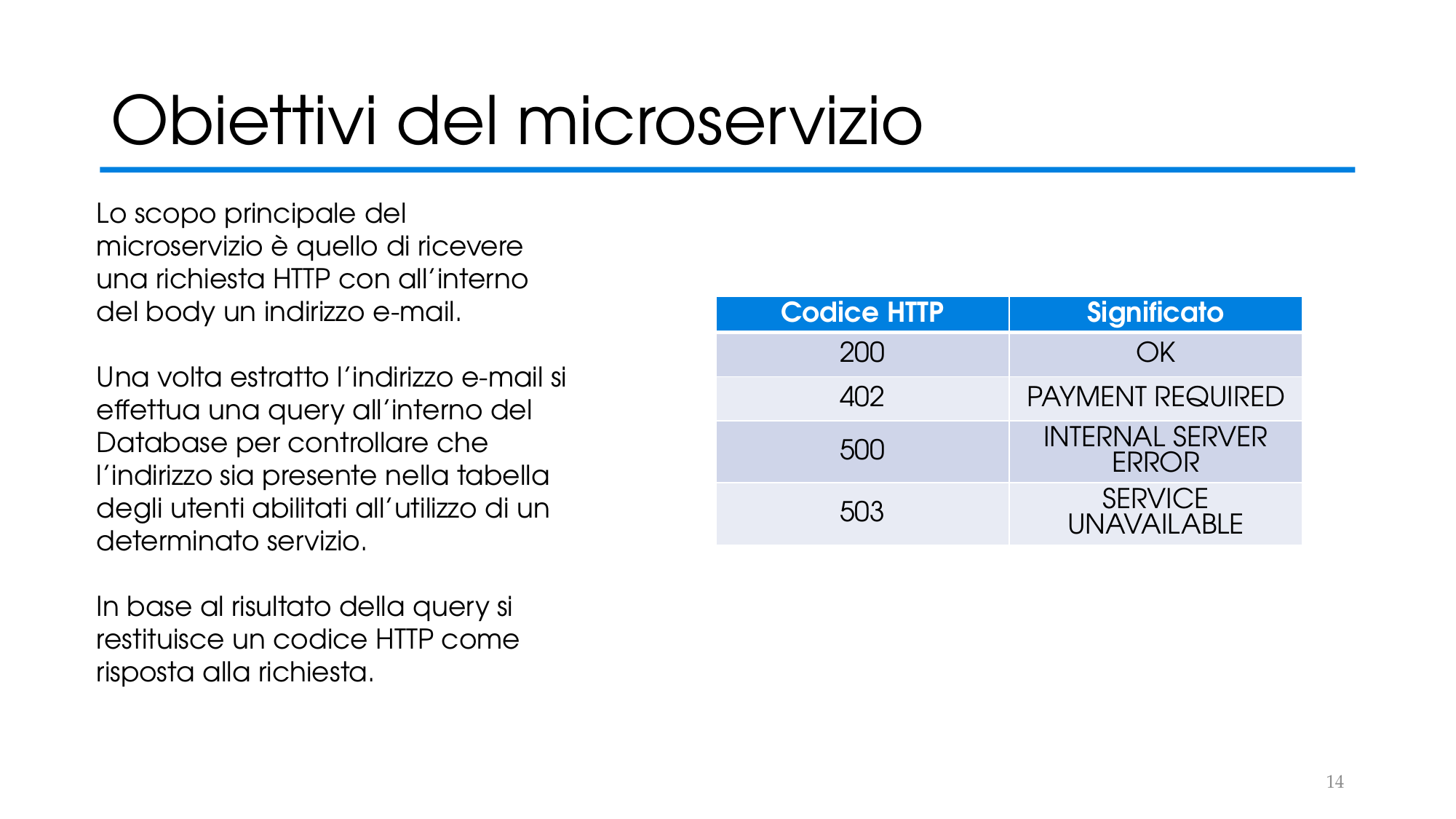

# Obiettivi del microservizio
Lo scopo principale del microservizio è quello di ricevere una richiesta HTTP con all’interno del body un indirizzo e-mail.

Una volta estratto l’indirizzo e-mail si effettua una query all’interno del Database per controllare che l’indirizzo sia presente nella tabella degli utenti abilitati all’utilizzo di un determinato servizio.

In base al risultato della query si restituisce un codice HTTP come risposta alla richiesta.
| Codice HTTP | Significato |
| --- | --- |
| 200 | OK |
| 402 | PAYMENT REQUIRED |
| 500 | INTERNAL SERVER ERROR |
| 503 | SERVICE UNAVAILABLE |
14